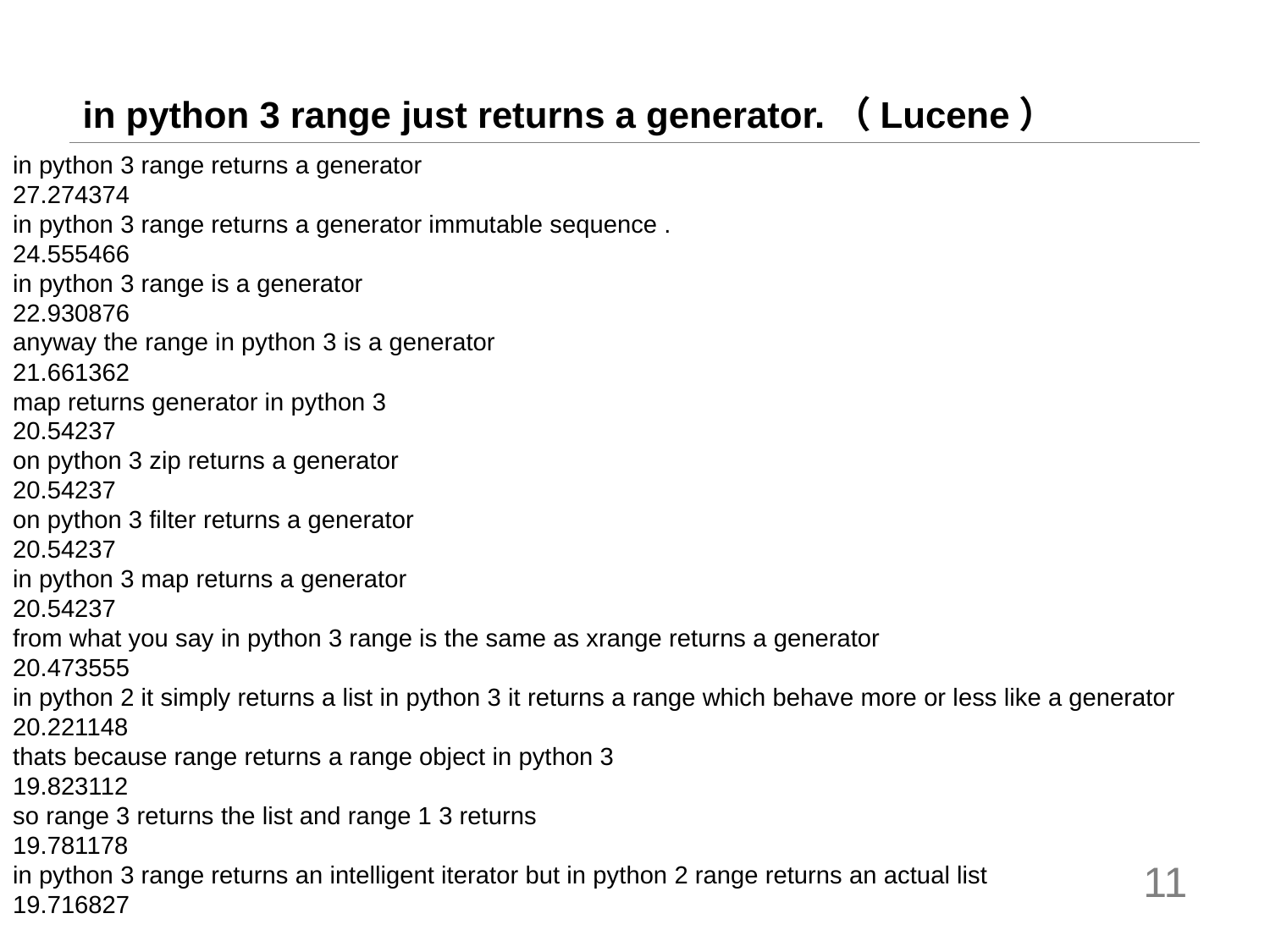

# in python 3 range just returns a generator.（Lucene）
in python 3 range returns a generator
27.274374
in python 3 range returns a generator immutable sequence .
24.555466
in python 3 range is a generator
22.930876
anyway the range in python 3 is a generator
21.661362
map returns generator in python 3
20.54237
on python 3 zip returns a generator
20.54237
on python 3 filter returns a generator
20.54237
in python 3 map returns a generator
20.54237
from what you say in python 3 range is the same as xrange returns a generator
20.473555
in python 2 it simply returns a list in python 3 it returns a range which behave more or less like a generator
20.221148
thats because range returns a range object in python 3
19.823112
so range 3 returns the list and range 1 3 returns
19.781178
in python 3 range returns an intelligent iterator but in python 2 range returns an actual list
19.716827
11